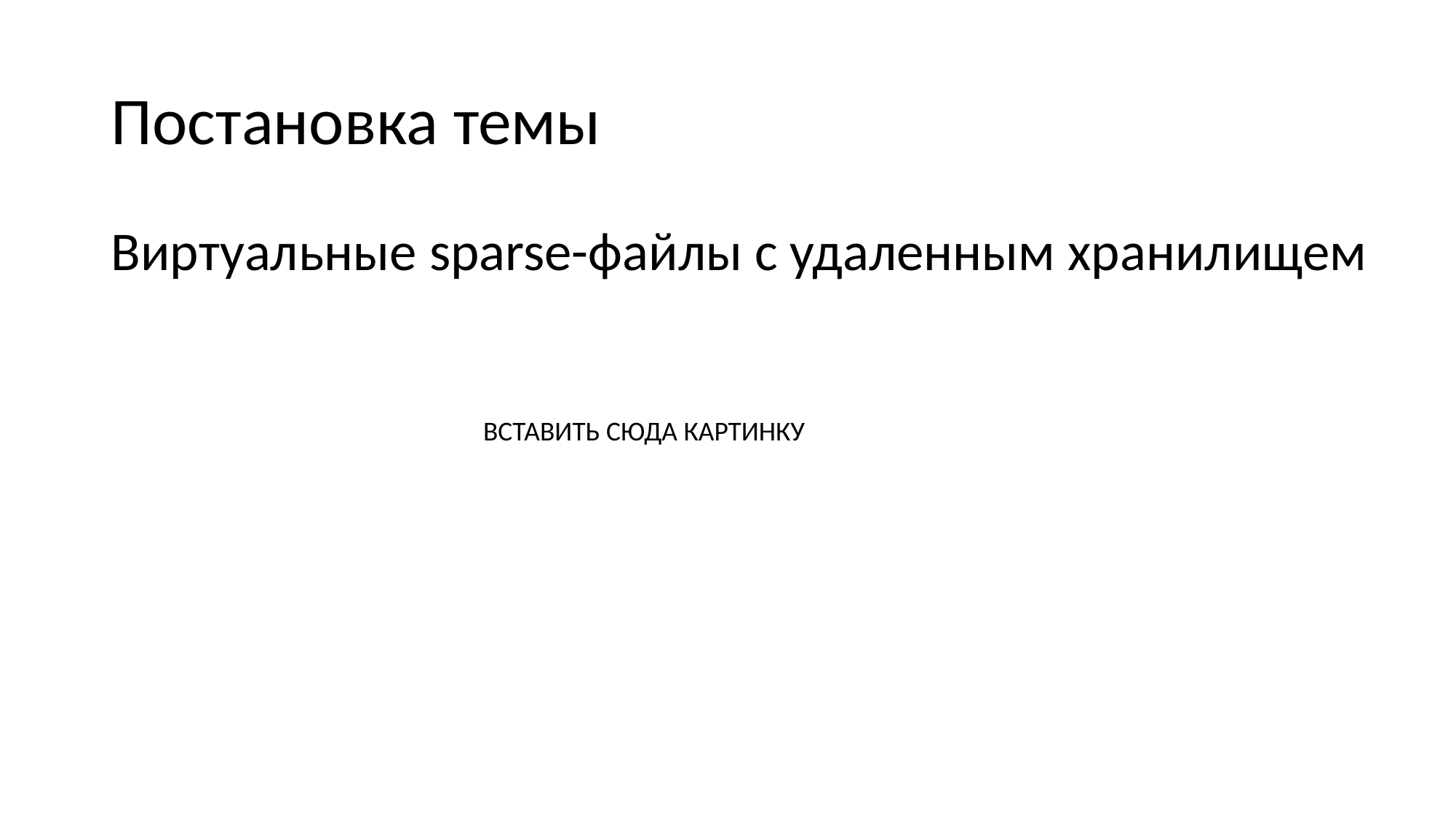

# Постановка темы
Виртуальные sparse-файлы с удаленным хранилищем
ВСТАВИТЬ СЮДА КАРТИНКУ